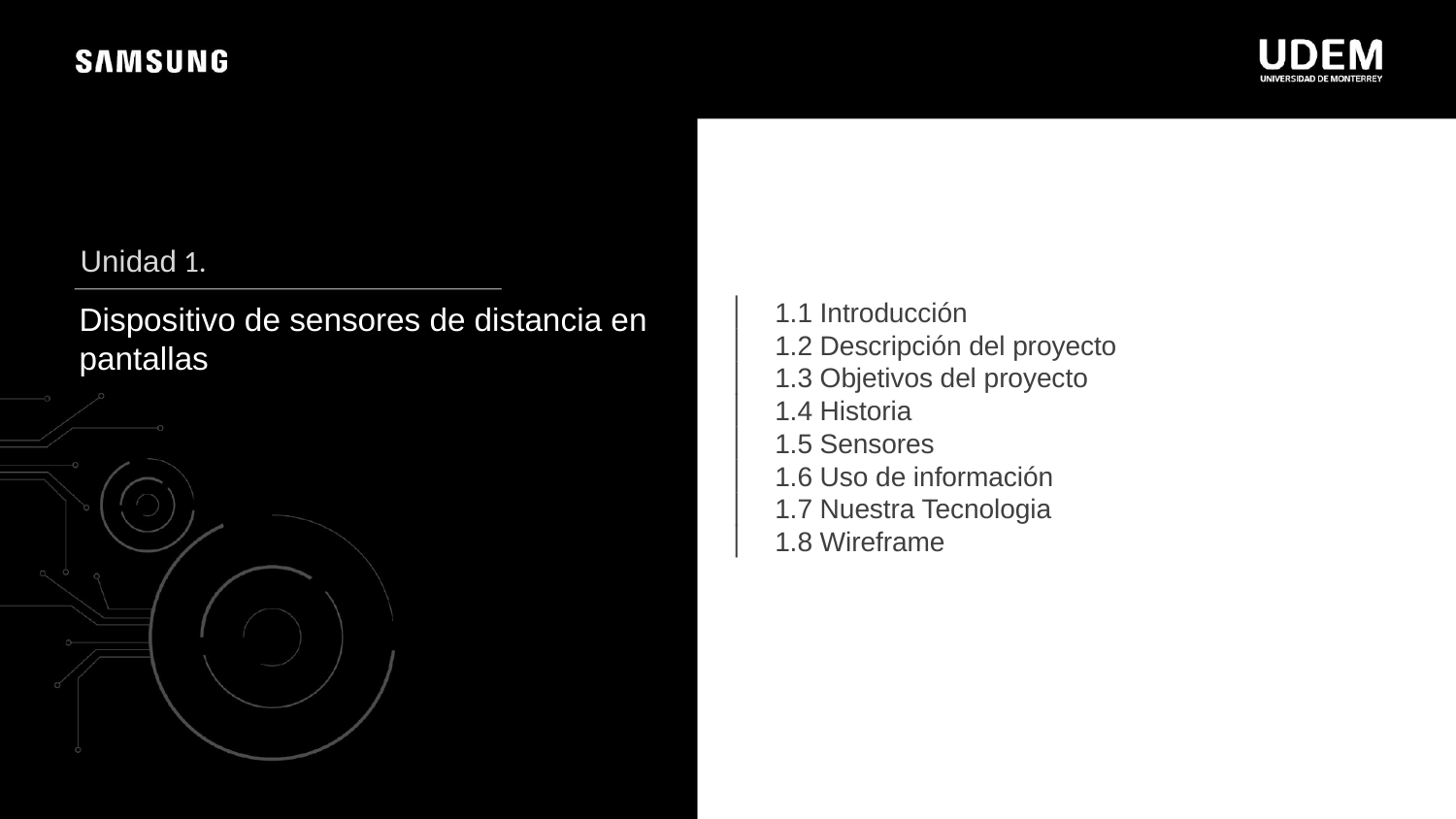

Unidad 1.
1.1 Introducción
1.2 Descripción del proyecto
1.3 Objetivos del proyecto
1.4 Historia
1.5 Sensores
1.6 Uso de información
1.7 Nuestra Tecnologia
1.8 Wireframe

Dispositivo de sensores de distancia en pantallas